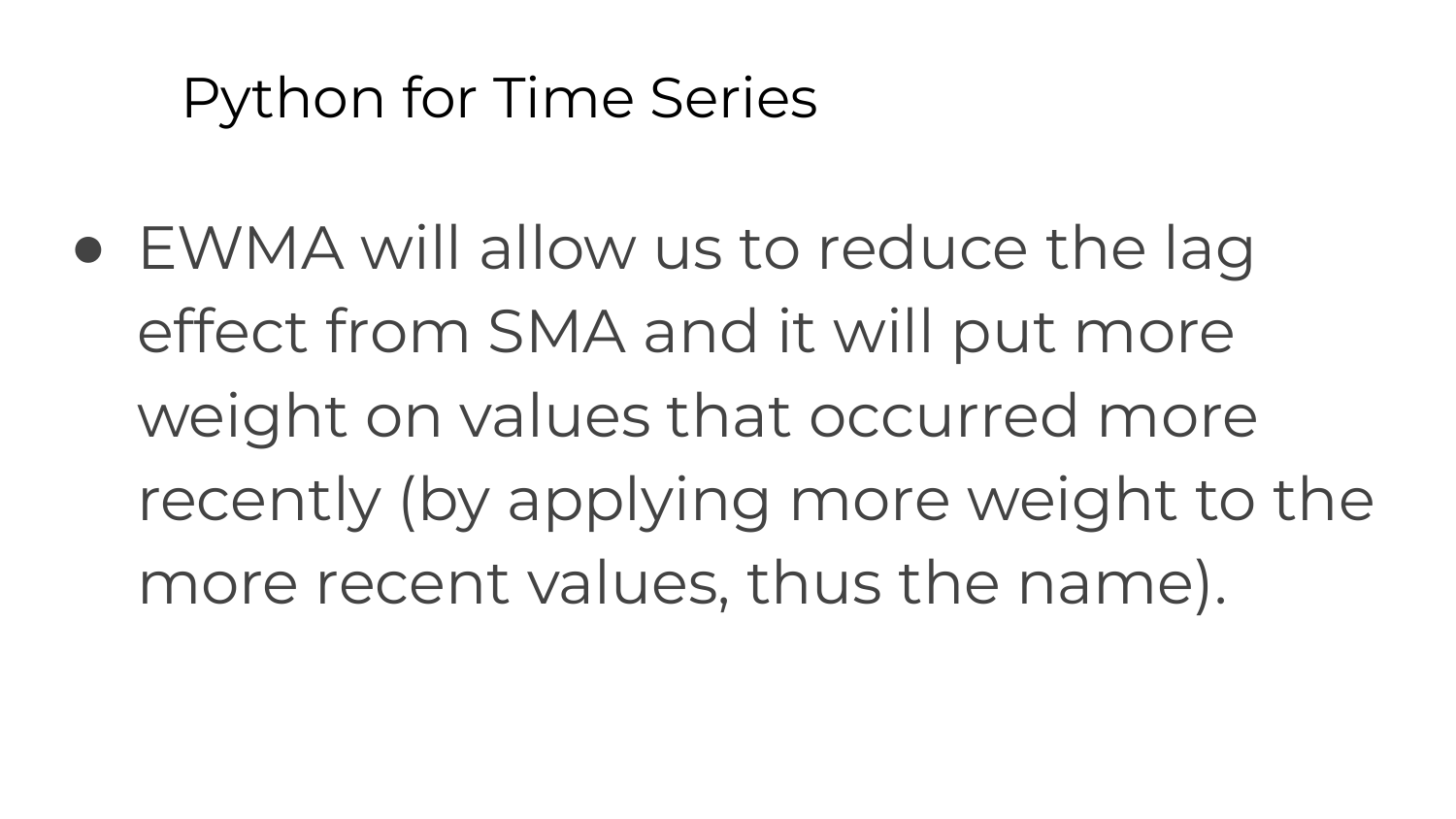

# Python for Time Series

EWMA will allow us to reduce the lag effect from SMA and it will put more weight on values that occurred more recently (by applying more weight to the more recent values, thus the name).